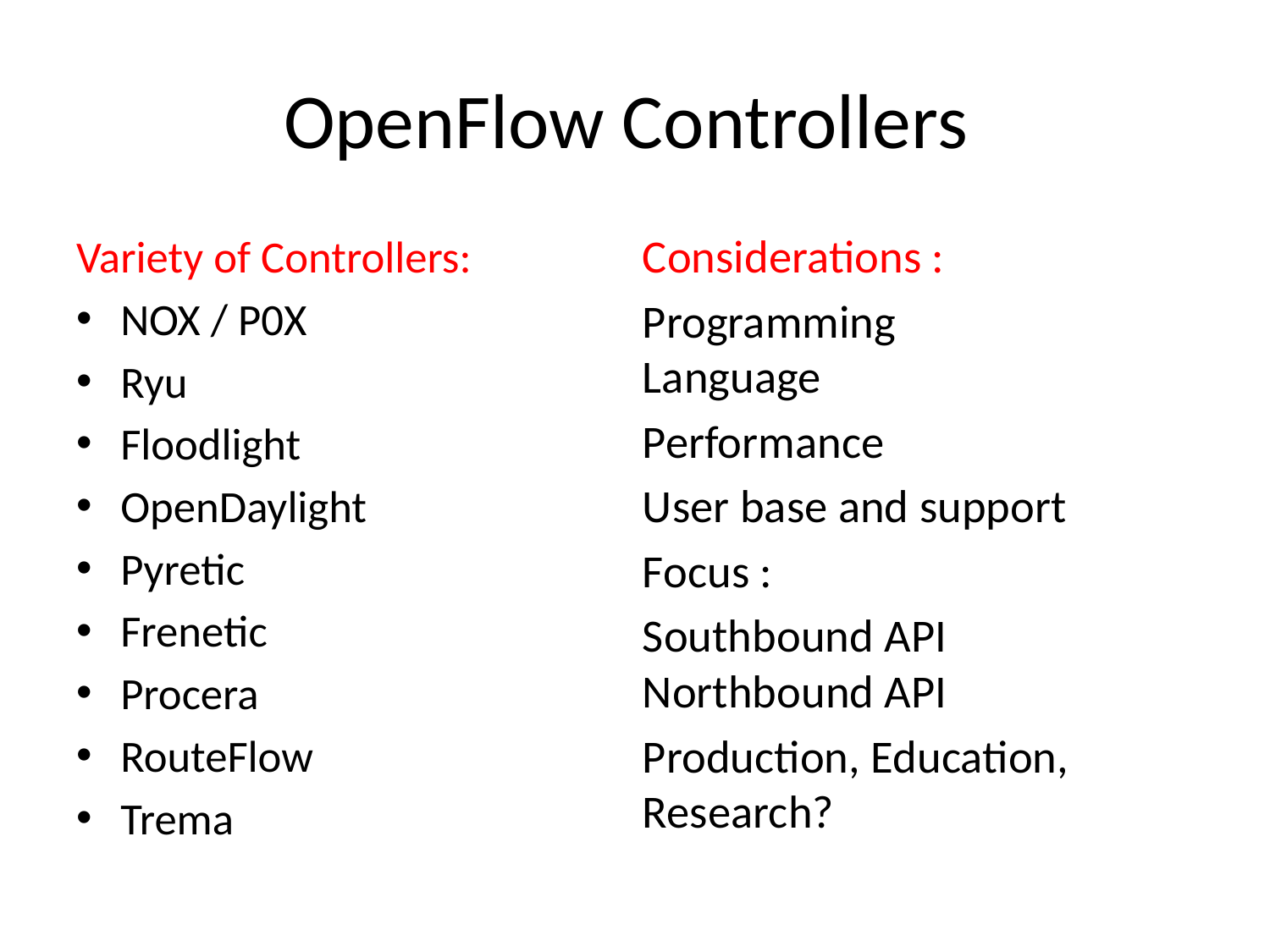

# OpenFlow Controllers
Considerations :
Programming Language
Performance
User base and support
Focus :
Southbound API Northbound API
Production, Education, Research?
Variety of Controllers:
NOX / P0X
Ryu
Floodlight
OpenDaylight
Pyretic
Frenetic
Procera
RouteFlow
Trema